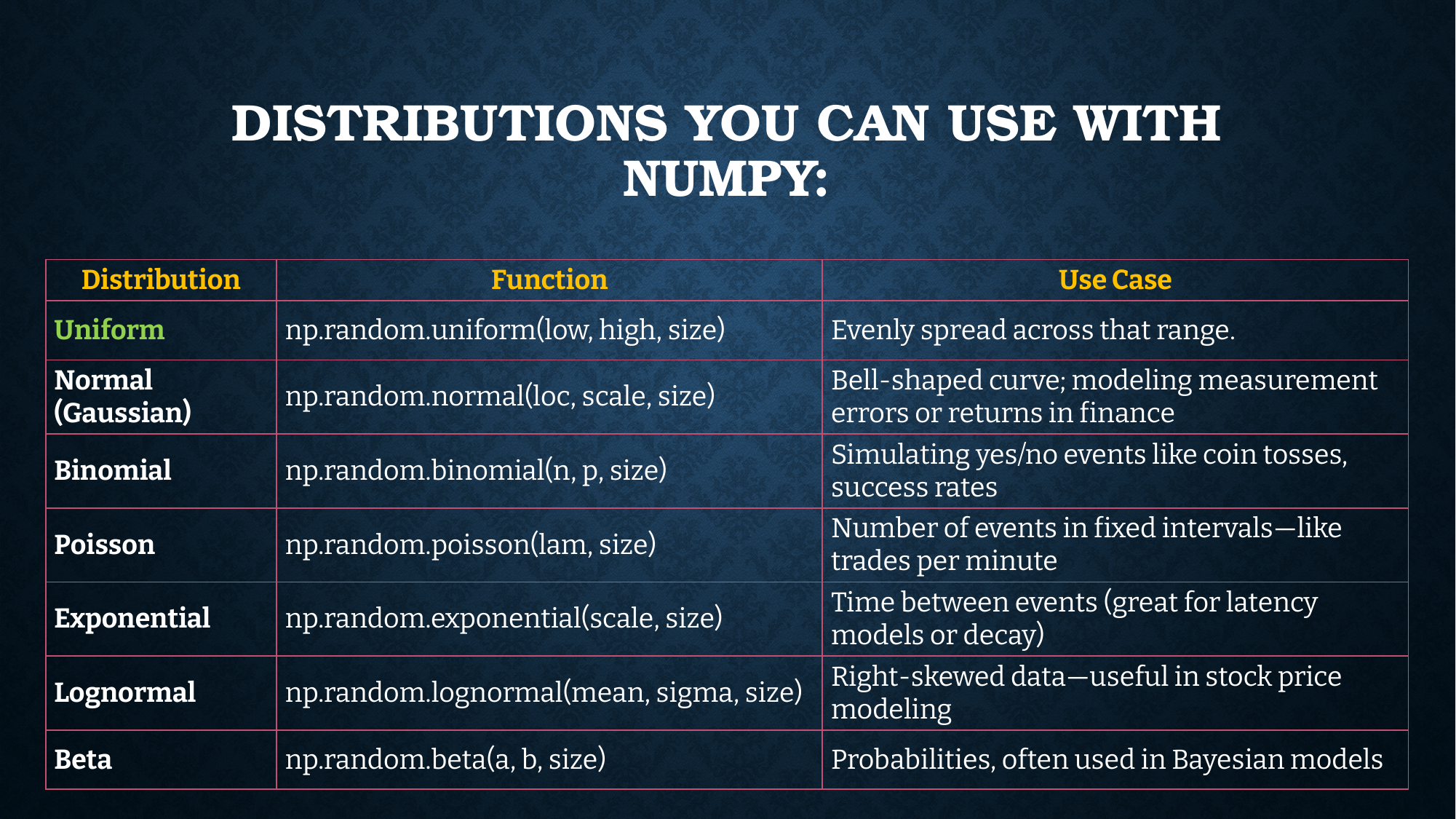

# Distributions You Can Use with NumPy:
| Distribution | Function | Use Case |
| --- | --- | --- |
| Uniform | np.random.uniform(low, high, size) | Evenly spread across that range. |
| Normal (Gaussian) | np.random.normal(loc, scale, size) | Bell-shaped curve; modeling measurement errors or returns in finance |
| Binomial | np.random.binomial(n, p, size) | Simulating yes/no events like coin tosses, success rates |
| Poisson | np.random.poisson(lam, size) | Number of events in fixed intervals—like trades per minute |
| Exponential | np.random.exponential(scale, size) | Time between events (great for latency models or decay) |
| Lognormal | np.random.lognormal(mean, sigma, size) | Right-skewed data—useful in stock price modeling |
| Beta | np.random.beta(a, b, size) | Probabilities, often used in Bayesian models |